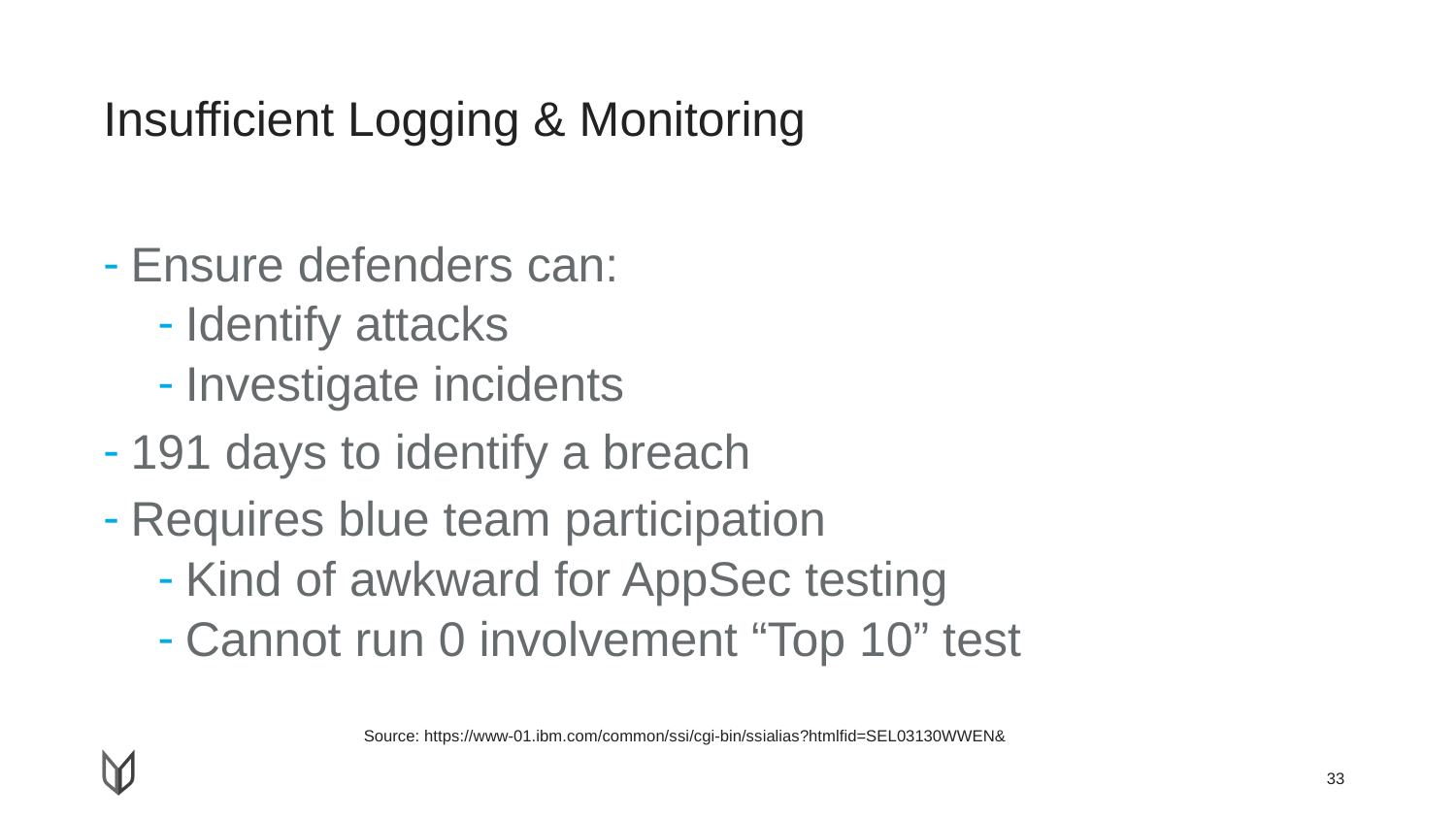

# Insufficient Logging & Monitoring
Ensure defenders can:
Identify attacks
Investigate incidents
191 days to identify a breach
Requires blue team participation
Kind of awkward for AppSec testing
Cannot run 0 involvement “Top 10” test
Source: https://www-01.ibm.com/common/ssi/cgi-bin/ssialias?htmlfid=SEL03130WWEN&
33